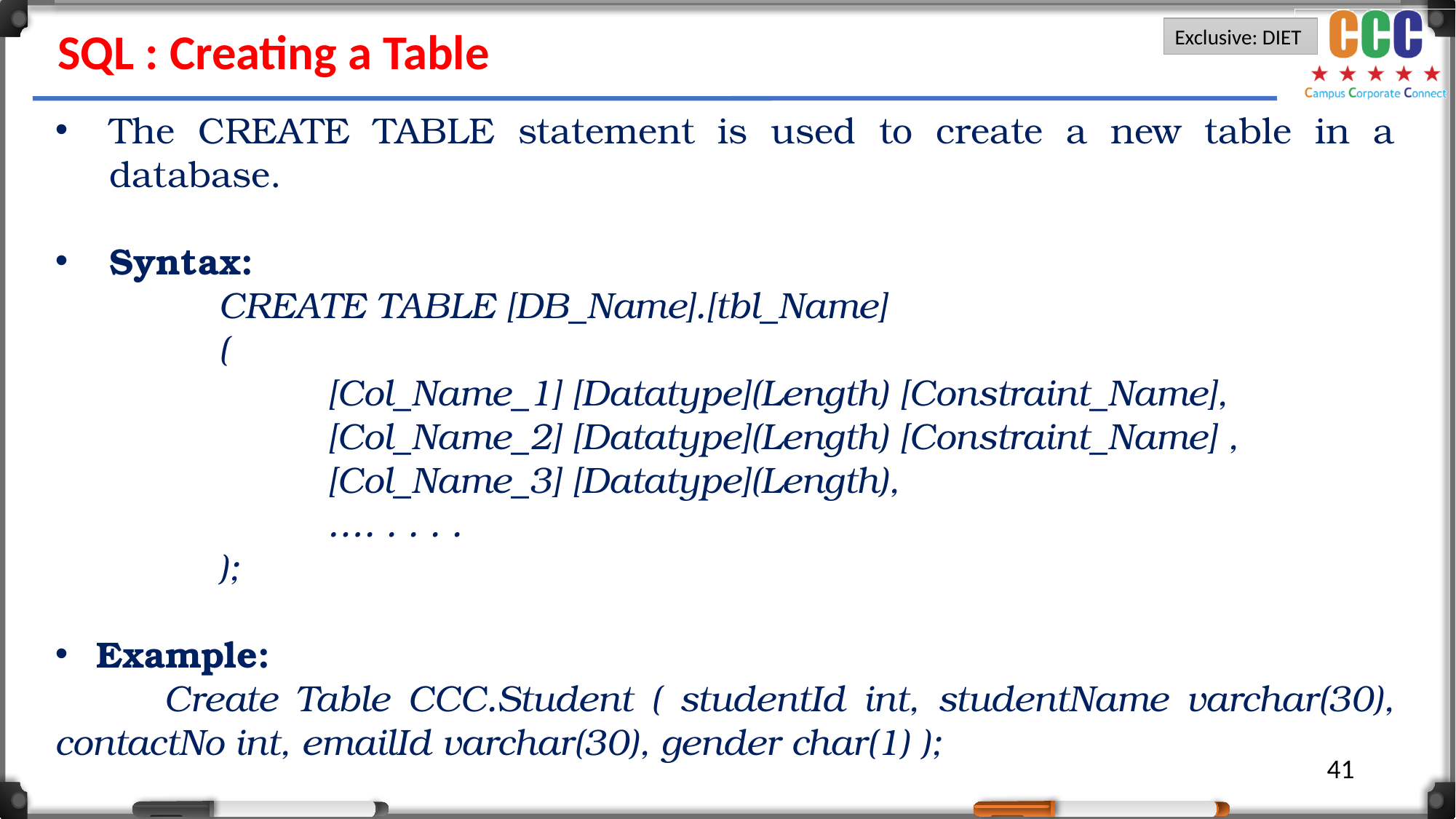

SQL : Creating a Table
The CREATE TABLE statement is used to create a new table in a database.

Syntax:
	CREATE TABLE [DB_Name].[tbl_Name]
	(
		[Col_Name_1] [Datatype](Length) [Constraint_Name],
		[Col_Name_2] [Datatype](Length) [Constraint_Name] ,
		[Col_Name_3] [Datatype](Length),
		…. . . . .
	);

Example:
	Create Table CCC.Student ( studentId int, studentName varchar(30), contactNo int, emailId varchar(30), gender char(1) );